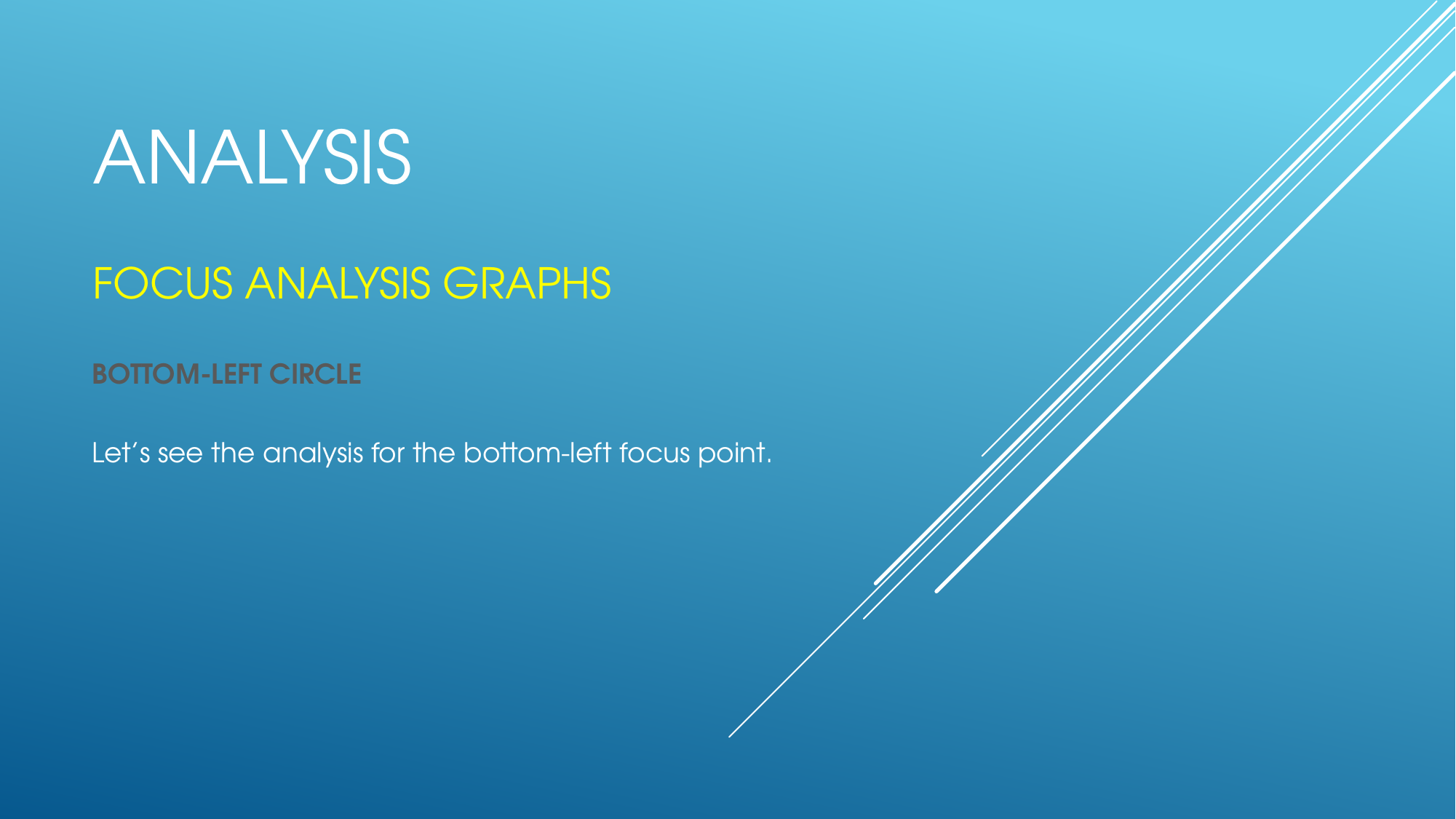

# ANALYSIS
FOCUS ANALYSIS GRAPHS
BOTTOM-LEFT CIRCLE
Let’s see the analysis for the bottom-left focus point.